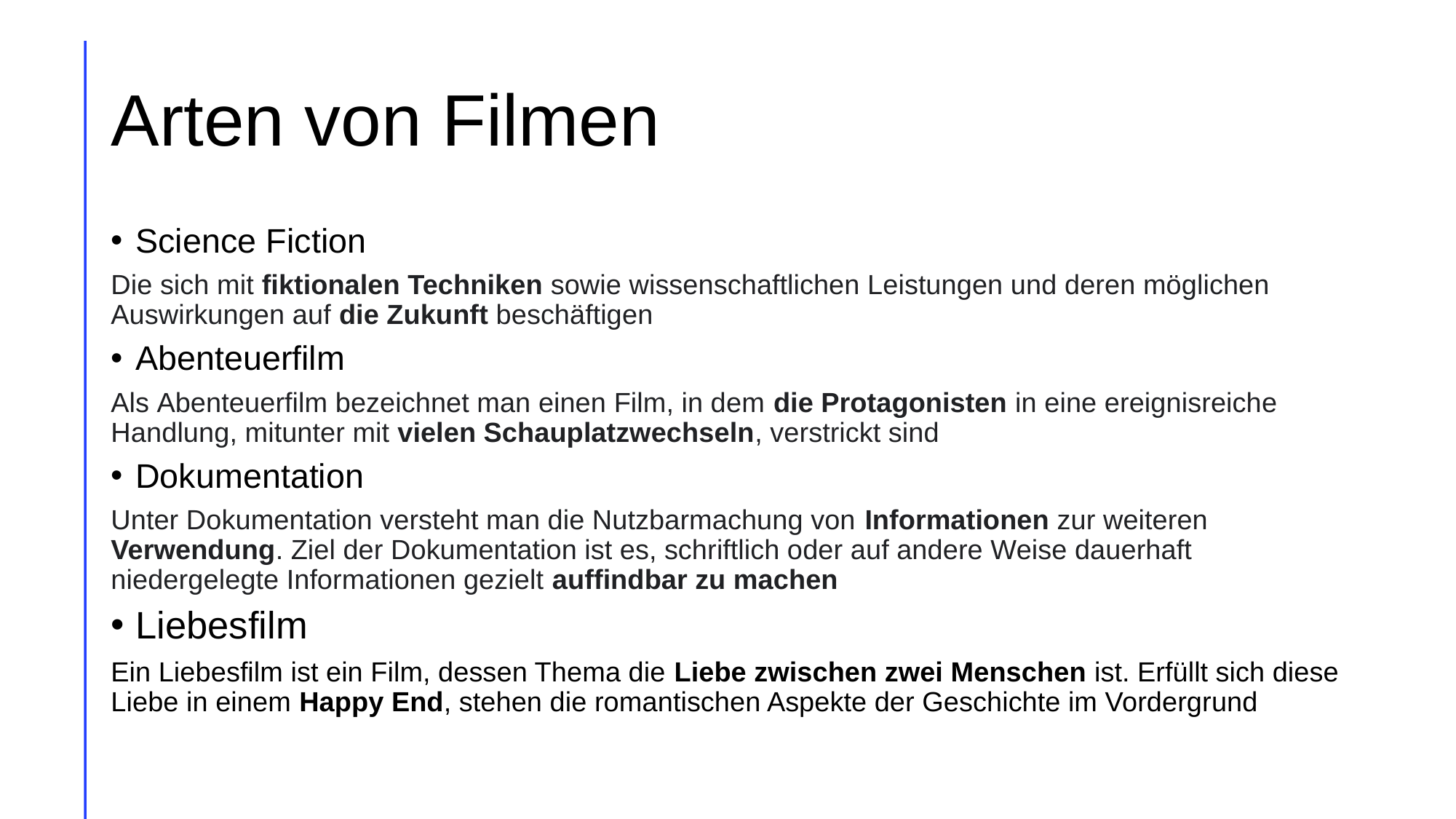

# Arten von Filmen
Science Fiction
Die sich mit fiktionalen Techniken sowie wissenschaftlichen Leistungen und deren möglichen Auswirkungen auf die Zukunft beschäftigen
Abenteuerfilm
Als Abenteuerfilm bezeichnet man einen Film, in dem die Protagonisten in eine ereignisreiche Handlung, mitunter mit vielen Schauplatzwechseln, verstrickt sind
Dokumentation
Unter Dokumentation versteht man die Nutzbarmachung von Informationen zur weiteren Verwendung. Ziel der Dokumentation ist es, schriftlich oder auf andere Weise dauerhaft niedergelegte Informationen gezielt auffindbar zu machen
Liebesfilm
Ein Liebesfilm ist ein Film, dessen Thema die Liebe zwischen zwei Menschen ist. Erfüllt sich diese Liebe in einem Happy End, stehen die romantischen Aspekte der Geschichte im Vordergrund